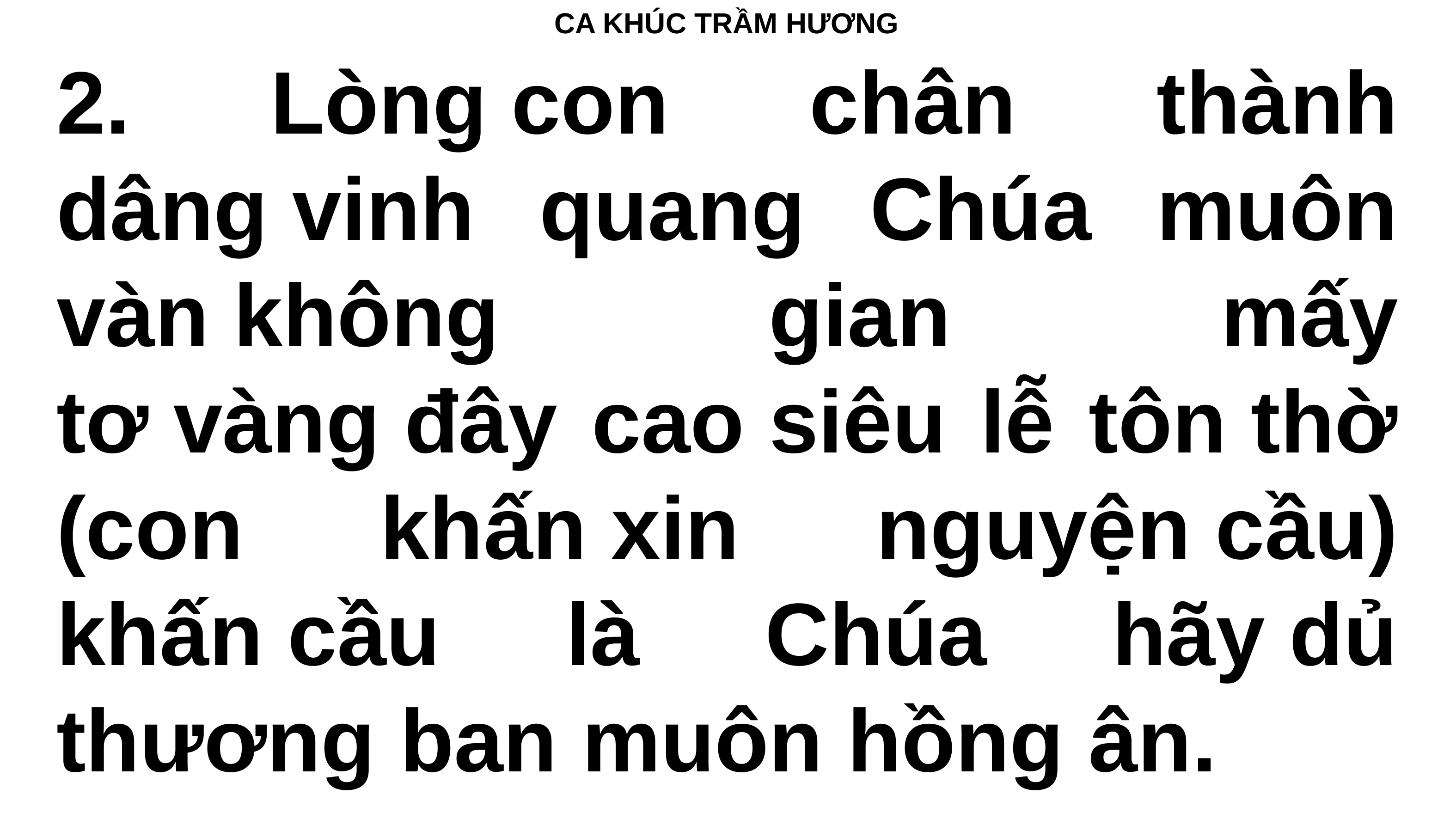

# Ca khúc trầm hương
2. Lòng con chân thành dâng vinh quang Chúa muôn vàn không gian mấy tơ vàng đây cao siêu lễ tôn thờ (con khấn xin nguyện cầu) khấn cầu là Chúa hãy dủ thương ban muôn hồng ân.